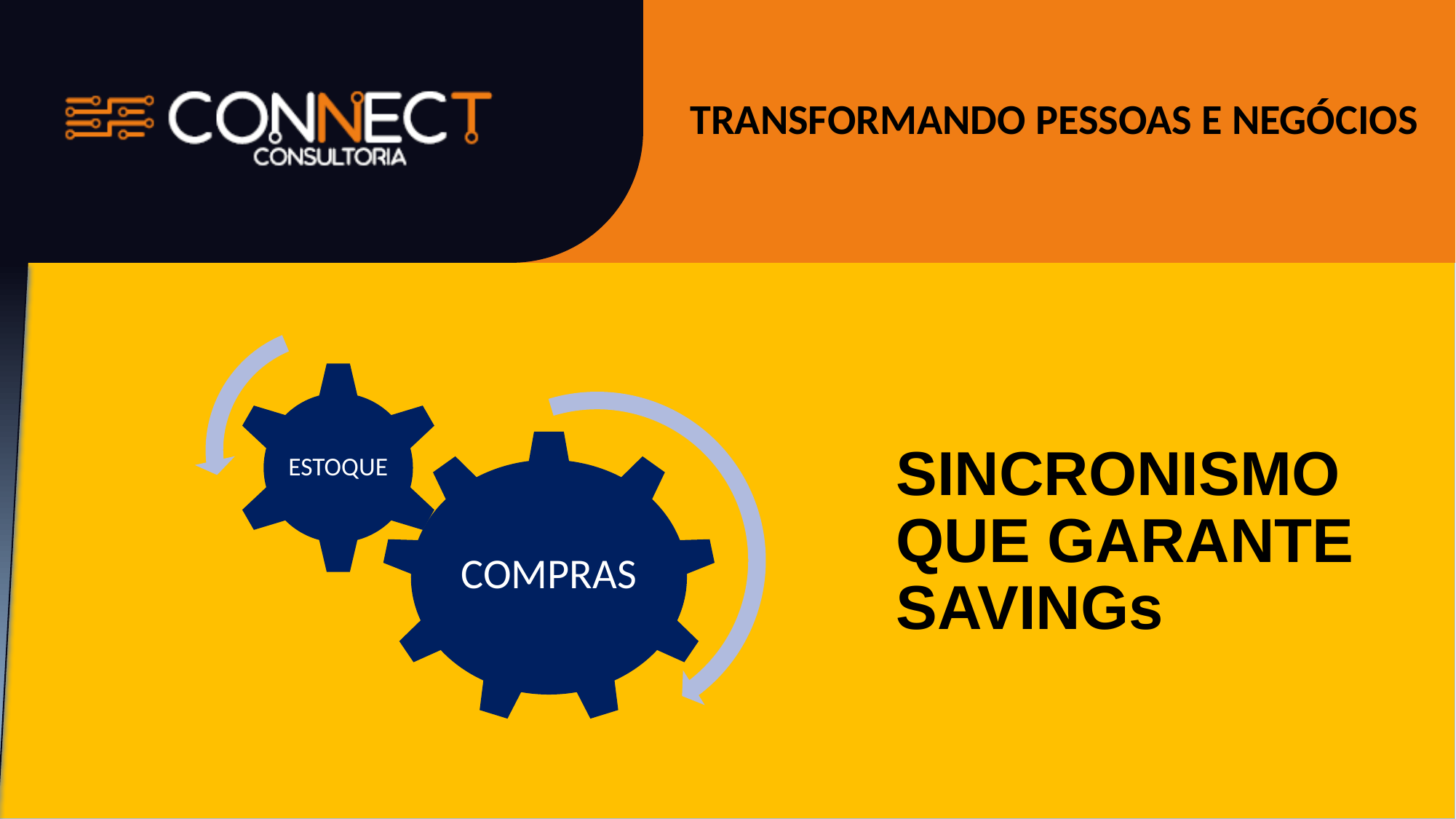

TRANSFORMANDO PESSOAS E NEGÓCIOS
COMPRAS
ESTOQUE
# SINCRONISMO QUE GARANTE SAVINGs